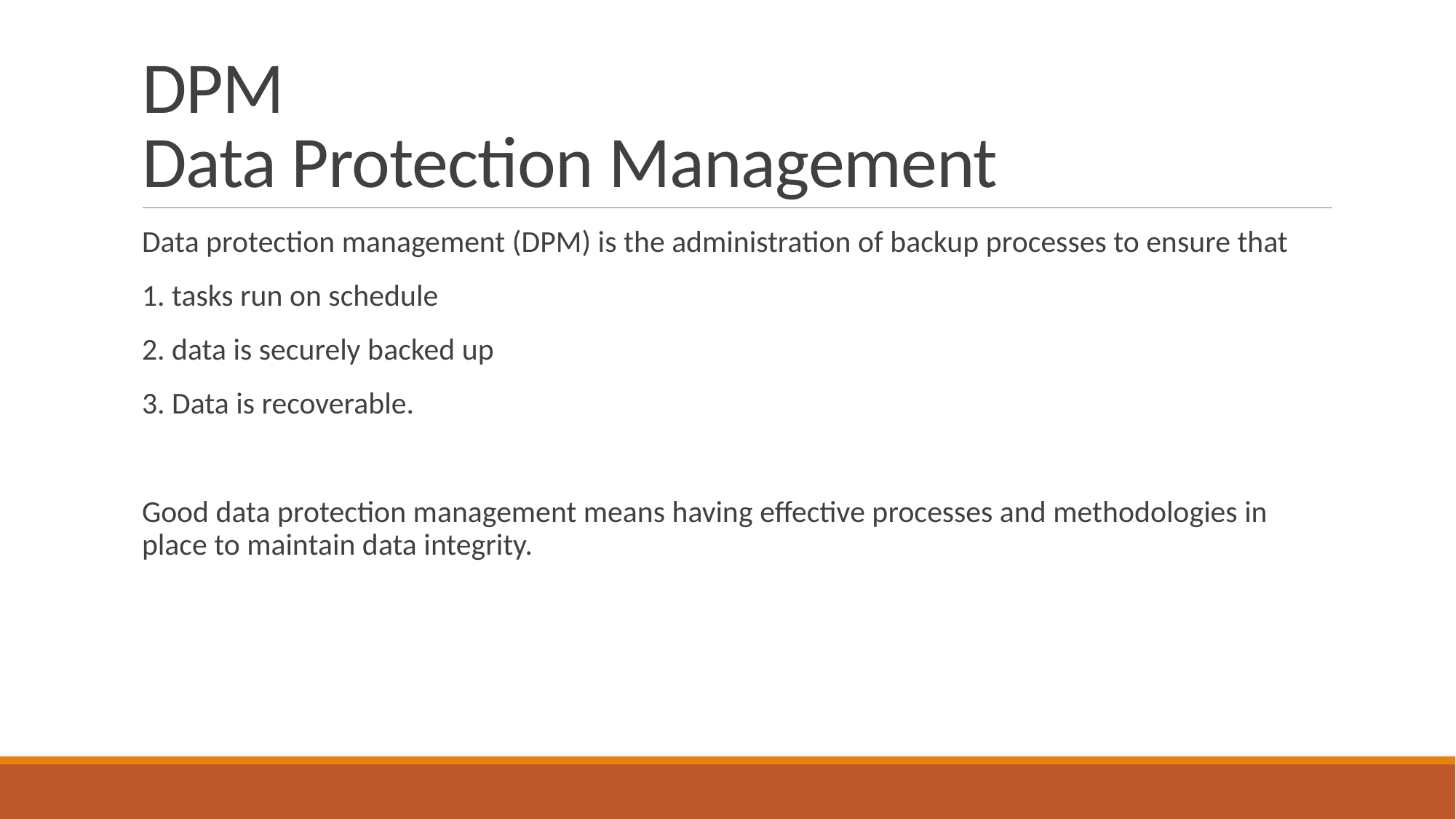

# DPM Data Protection Management
Data protection management (DPM) is the administration of backup processes to ensure that
1. tasks run on schedule
2. data is securely backed up
3. Data is recoverable.

Good data protection management means having effective processes and methodologies in place to maintain data integrity.